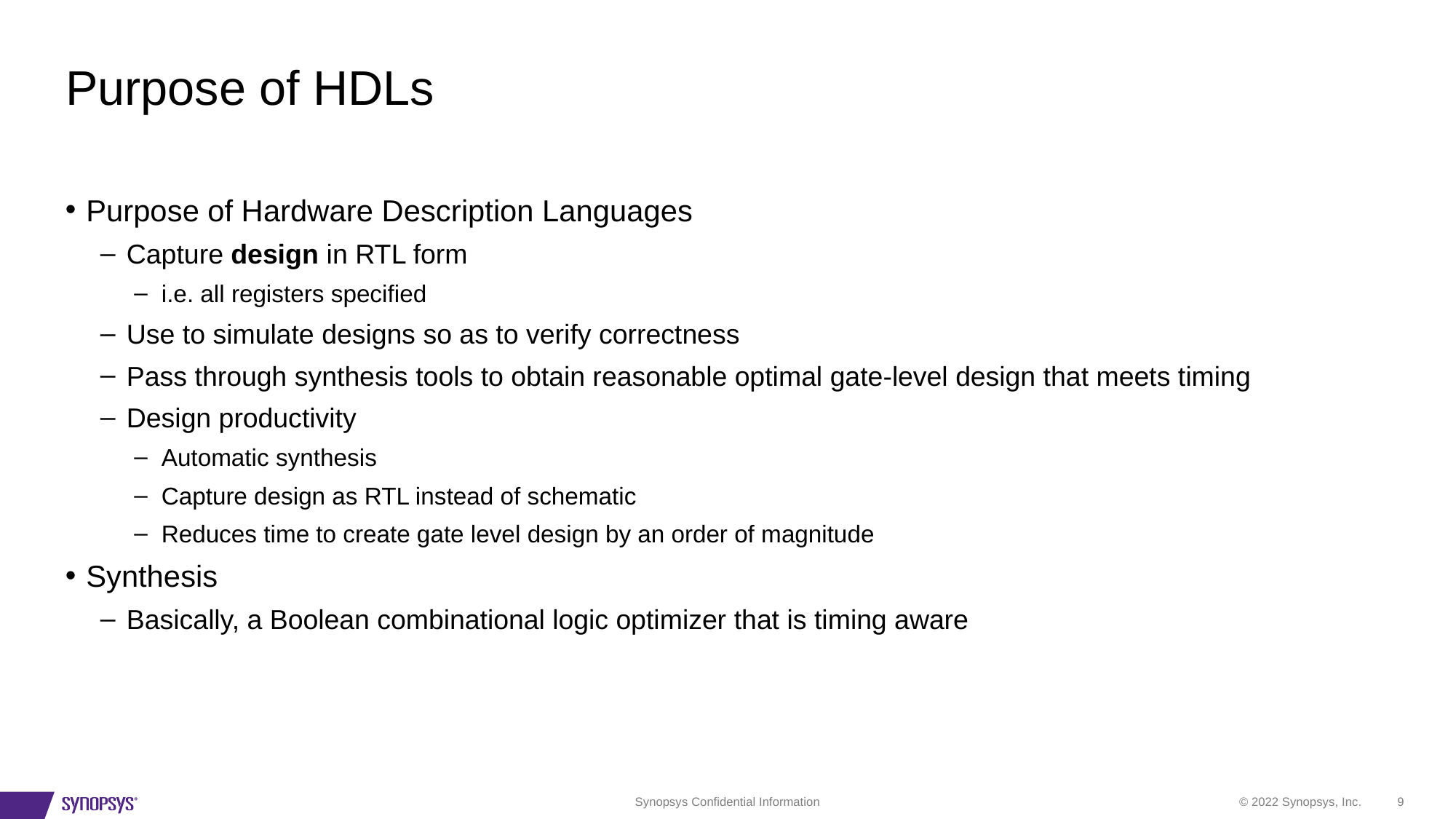

# Purpose of HDLs
Purpose of Hardware Description Languages
Capture design in RTL form
i.e. all registers specified
Use to simulate designs so as to verify correctness
Pass through synthesis tools to obtain reasonable optimal gate-level design that meets timing
Design productivity
Automatic synthesis
Capture design as RTL instead of schematic
Reduces time to create gate level design by an order of magnitude
Synthesis
Basically, a Boolean combinational logic optimizer that is timing aware